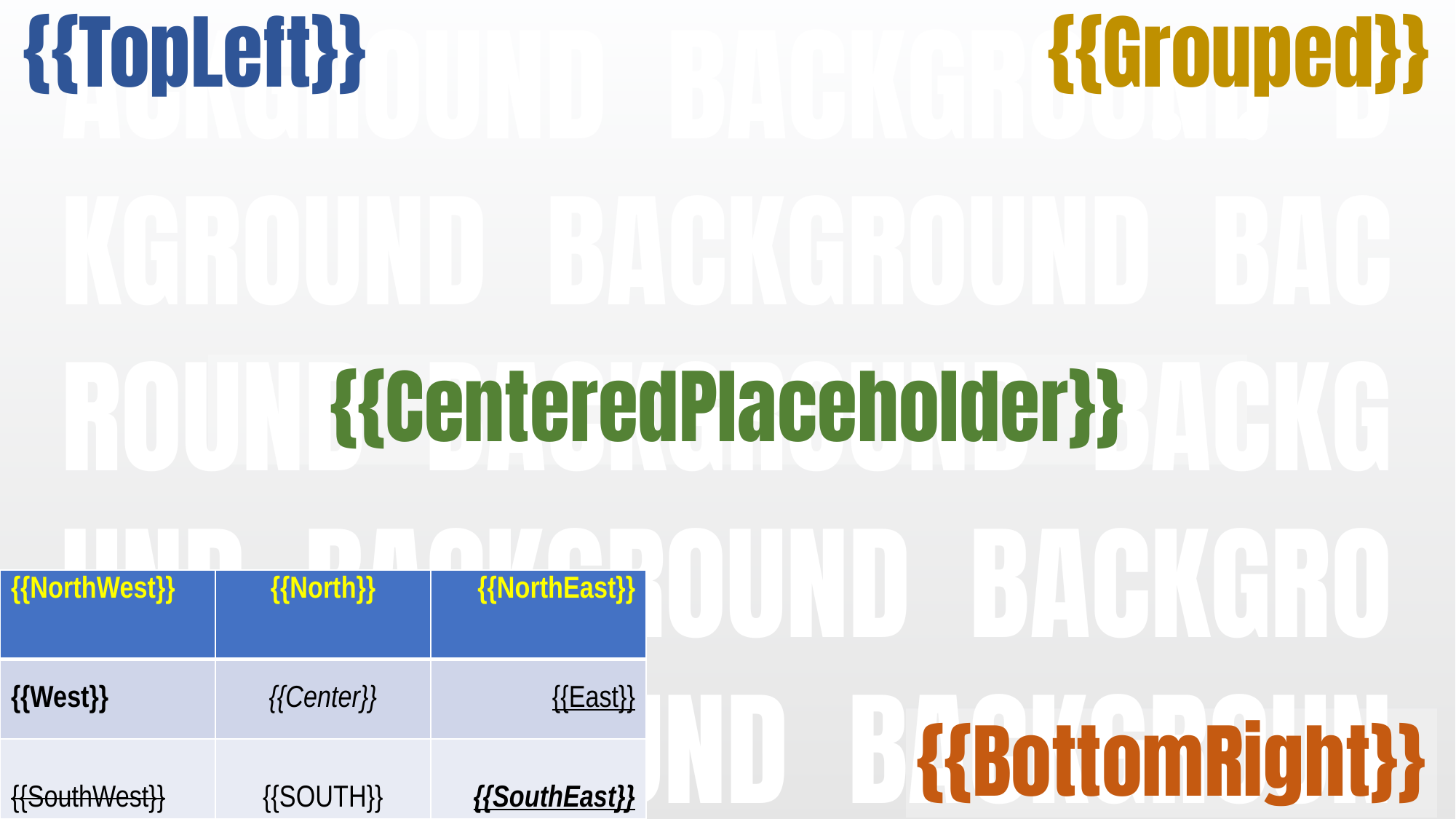

{{TopLeft}}
{{Grouped}}

{{CenteredPlaceholder}}
| {{NorthWest}} | {{North}} | {{NorthEast}} |
| --- | --- | --- |
| {{West}} | {{Center}} | {{East}} |
| {{SouthWest}} | {{SOUTH}} | {{SouthEast}} |
{{BottomRight}}